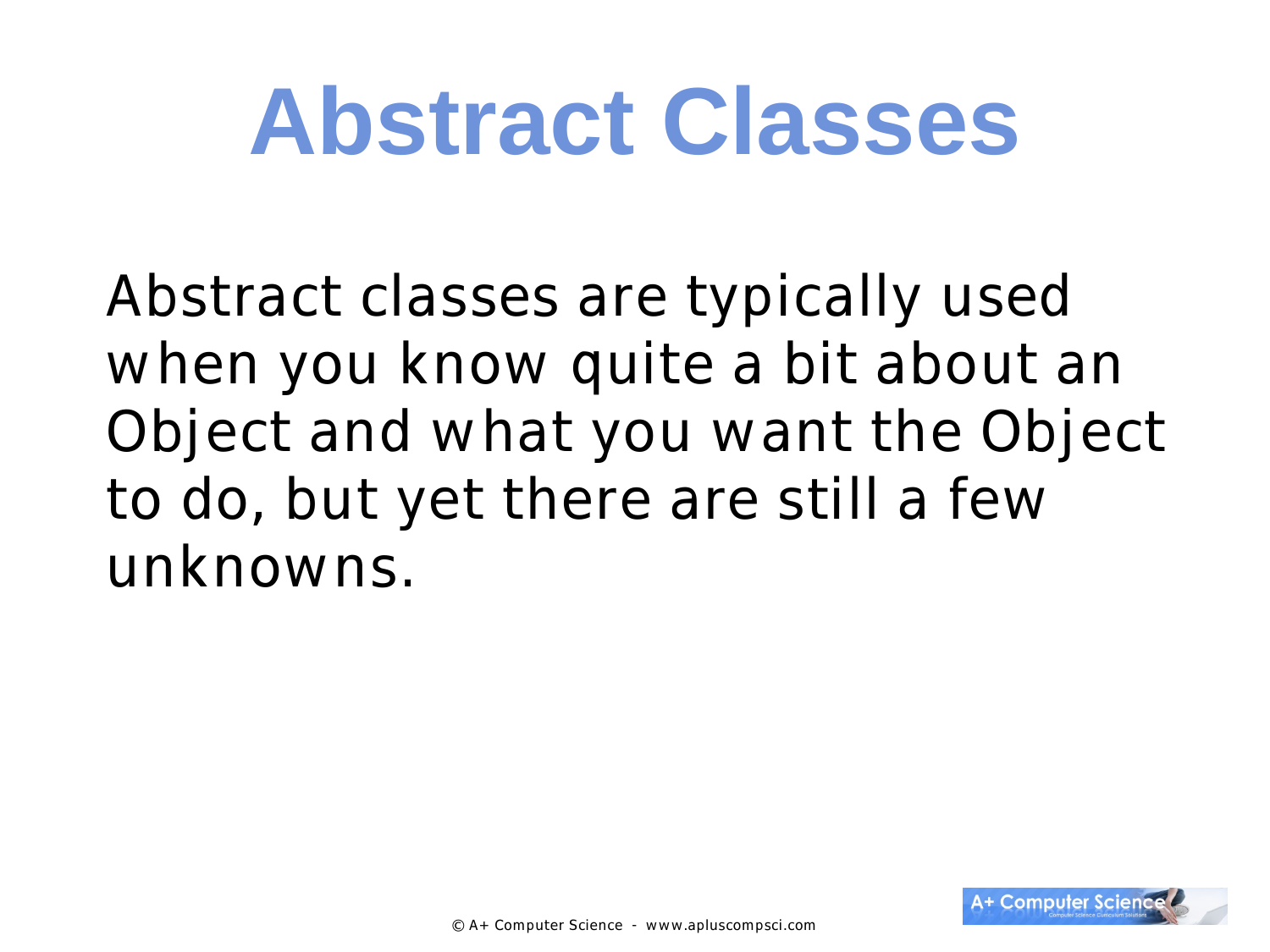

Abstract Classes
Abstract classes are typically used
when you know quite a bit about an
Object and what you want the Object
to do, but yet there are still a few
unknowns.

© A+ Computer Science  -  www.apluscompsci.com